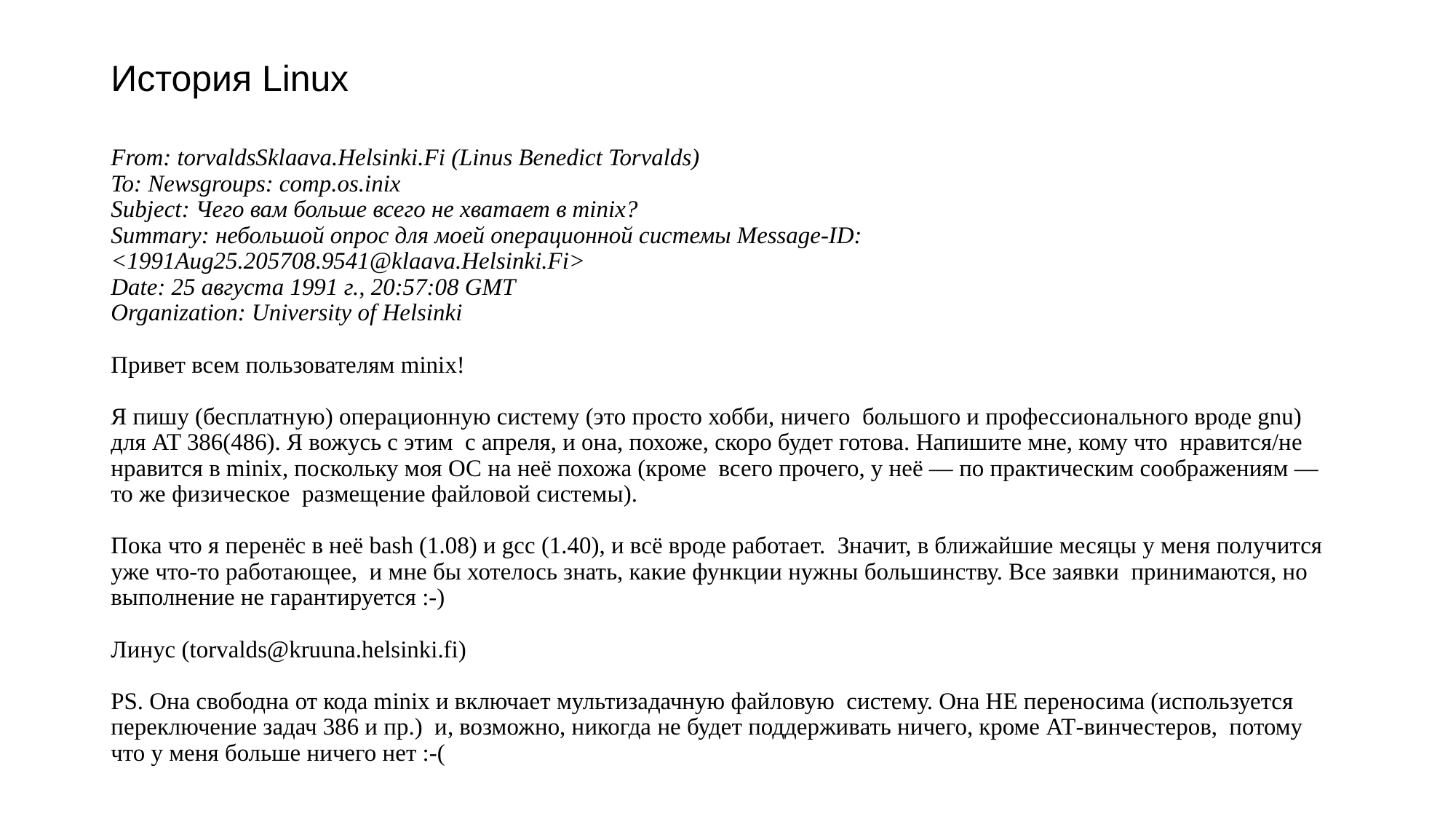

# История Linux
From: torvaldsSklaava.Helsinki.Fi (Linus Benedict Torvalds)
To: Newsgroups: comp.os.inix
Subject: Чего вам больше всего не хватает в minix?
Summary: небольшой опрос для моей операционной системы Message-ID: <1991Aug25.205708.9541@klaava.Helsinki.Fi>
Date: 25 августа 1991 г., 20:57:08 GMT
Organization: University of Helsinki
Привет всем пользователям minix!
Я пишу (бесплатную) операционную систему (это просто хобби, ничего  большого и профессионального вроде gnu) для AT 386(486). Я вожусь с этим  с апреля, и она, похоже, скоро будет готова. Напишите мне, кому что  нравится/не нравится в minix, поскольку моя ОС на неё похожа (кроме  всего прочего, у неё — по практическим соображениям — то же физическое  размещение файловой системы).
Пока что я перенёс в неё bash (1.08) и gсс (1.40), и всё вроде работает.  Значит, в ближайшие месяцы у меня получится уже что-то работающее,  и мне бы хотелось знать, какие функции нужны большинству. Все заявки  принимаются, но выполнение не гарантируется :-)
Линус (torvalds@kruuna.helsinki.fi)
PS. Она свободна от кода minix и включает мультизадачную файловую  систему. Она НЕ переносима (используется переключение задач 386 и пр.)  и, возможно, никогда не будет поддерживать ничего, кроме АТ-винчестеров,  потому что у меня больше ничего нет :-(